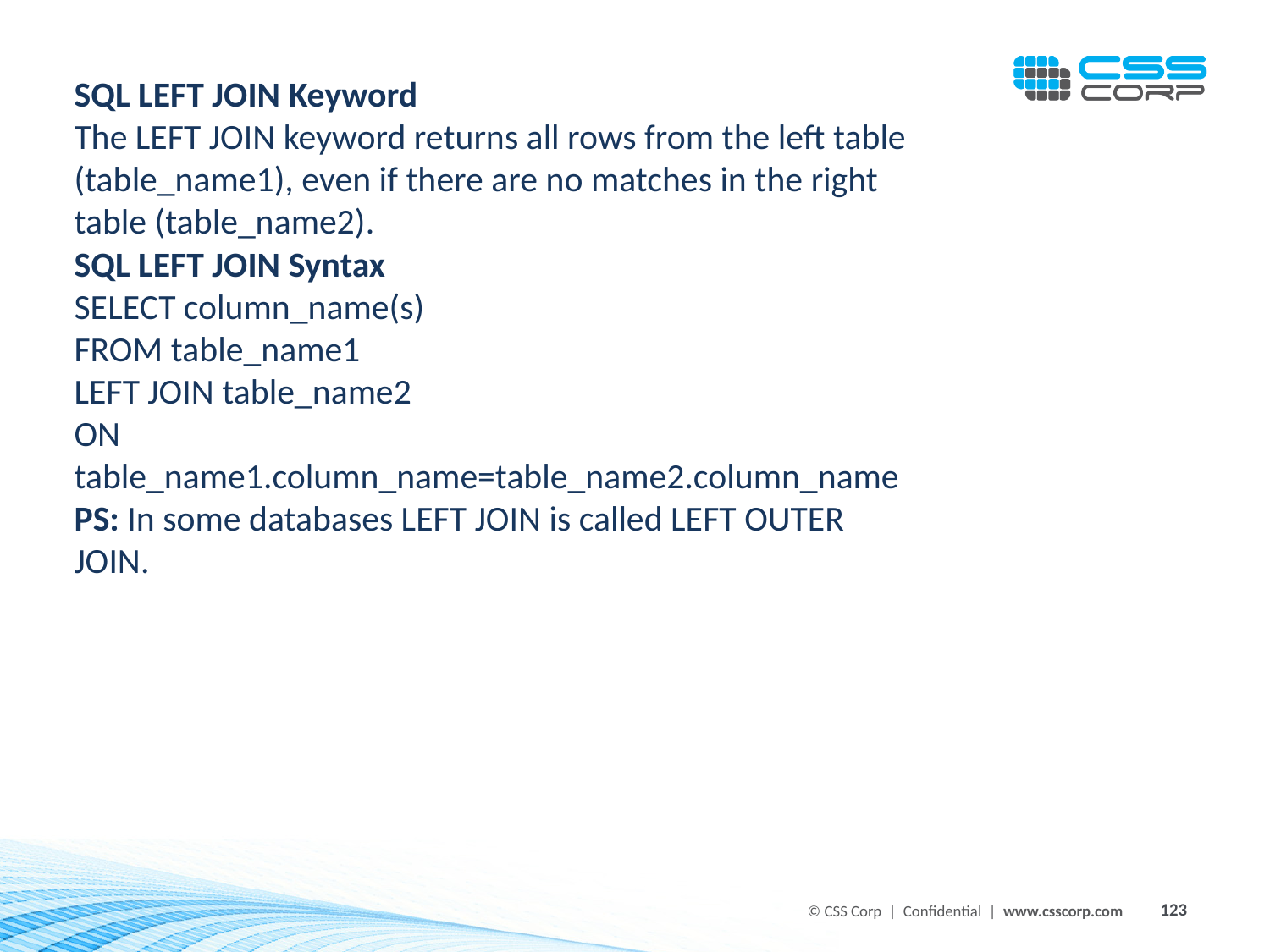

SQL LEFT JOIN Keyword
The LEFT JOIN keyword returns all rows from the left table (table_name1), even if there are no matches in the right table (table_name2).
SQL LEFT JOIN Syntax
SELECT column_name(s)
FROM table_name1
LEFT JOIN table_name2
ON table_name1.column_name=table_name2.column_name
PS: In some databases LEFT JOIN is called LEFT OUTER JOIN.